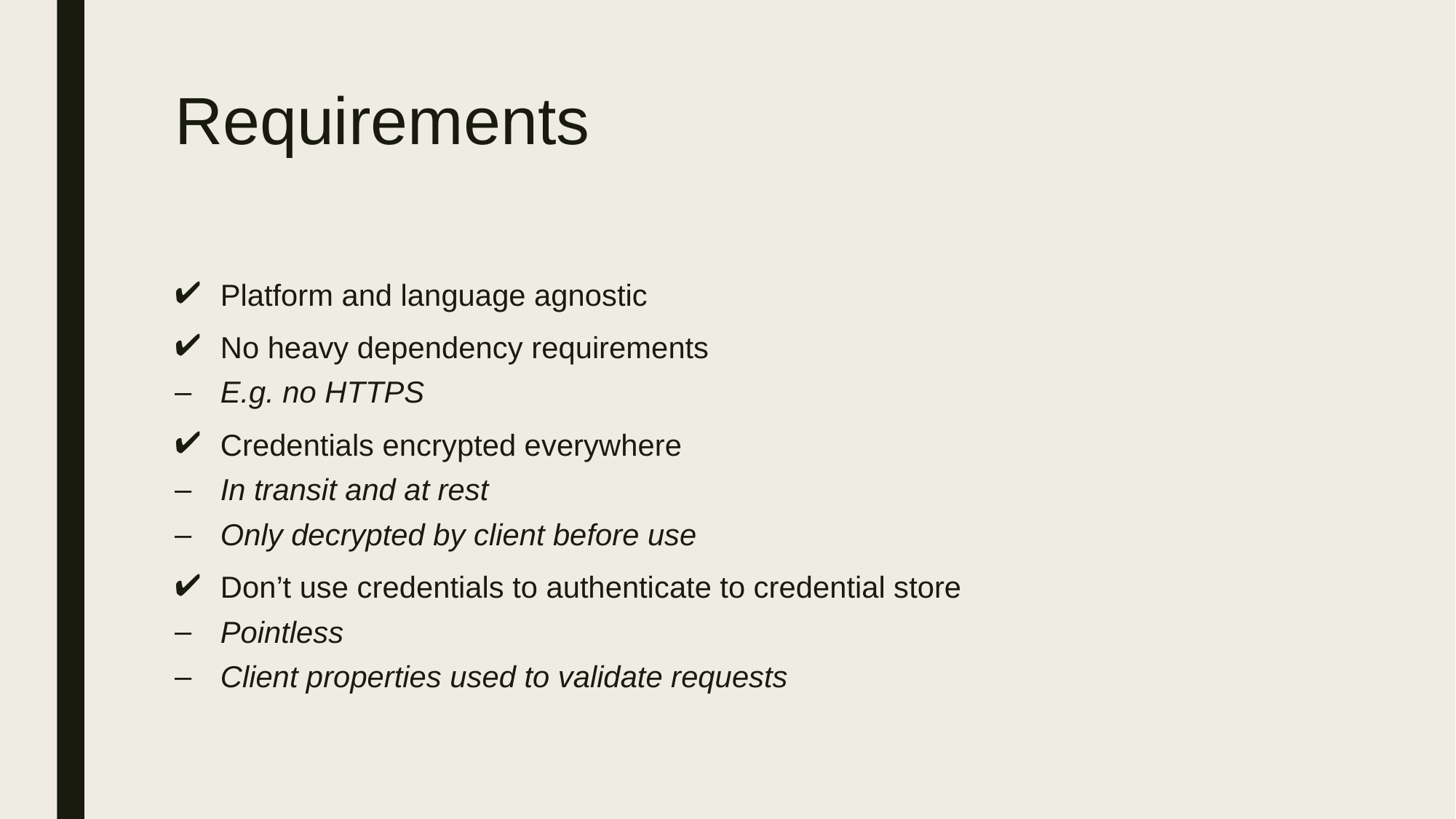

# Requirements
Platform and language agnostic
No heavy dependency requirements
E.g. no HTTPS
Credentials encrypted everywhere
In transit and at rest
Only decrypted by client before use
Don’t use credentials to authenticate to credential store
Pointless
Client properties used to validate requests